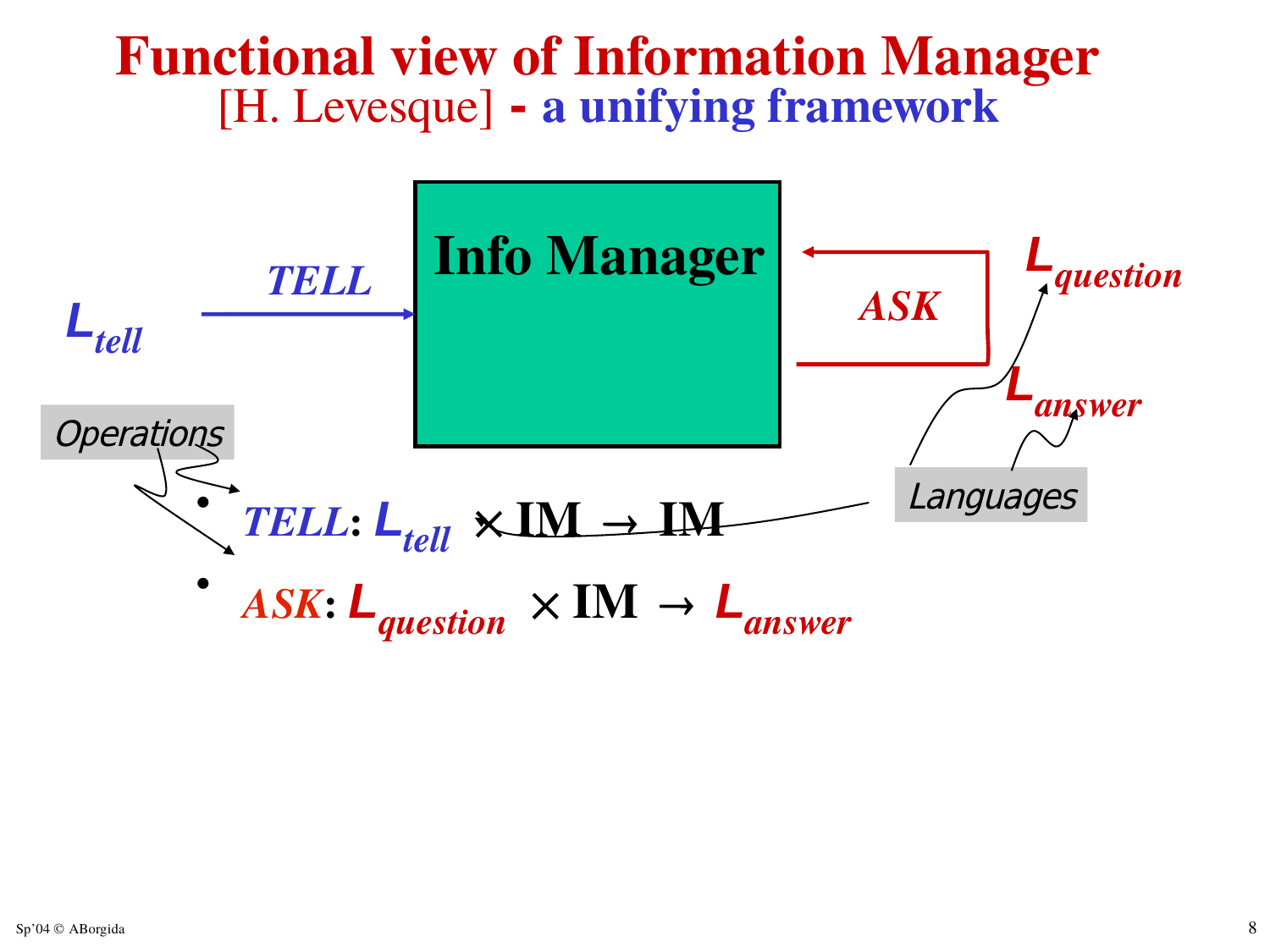

# Functional view of Information Manager [H. Levesque] - a unifying framework

Lquestion
Info Manager
TELL
Ltell

ASK

Languages

Lanswer
Operations

TELL: Ltell  × IM  →  IM
ASK: Lquestion  × IM  →  Lanswer